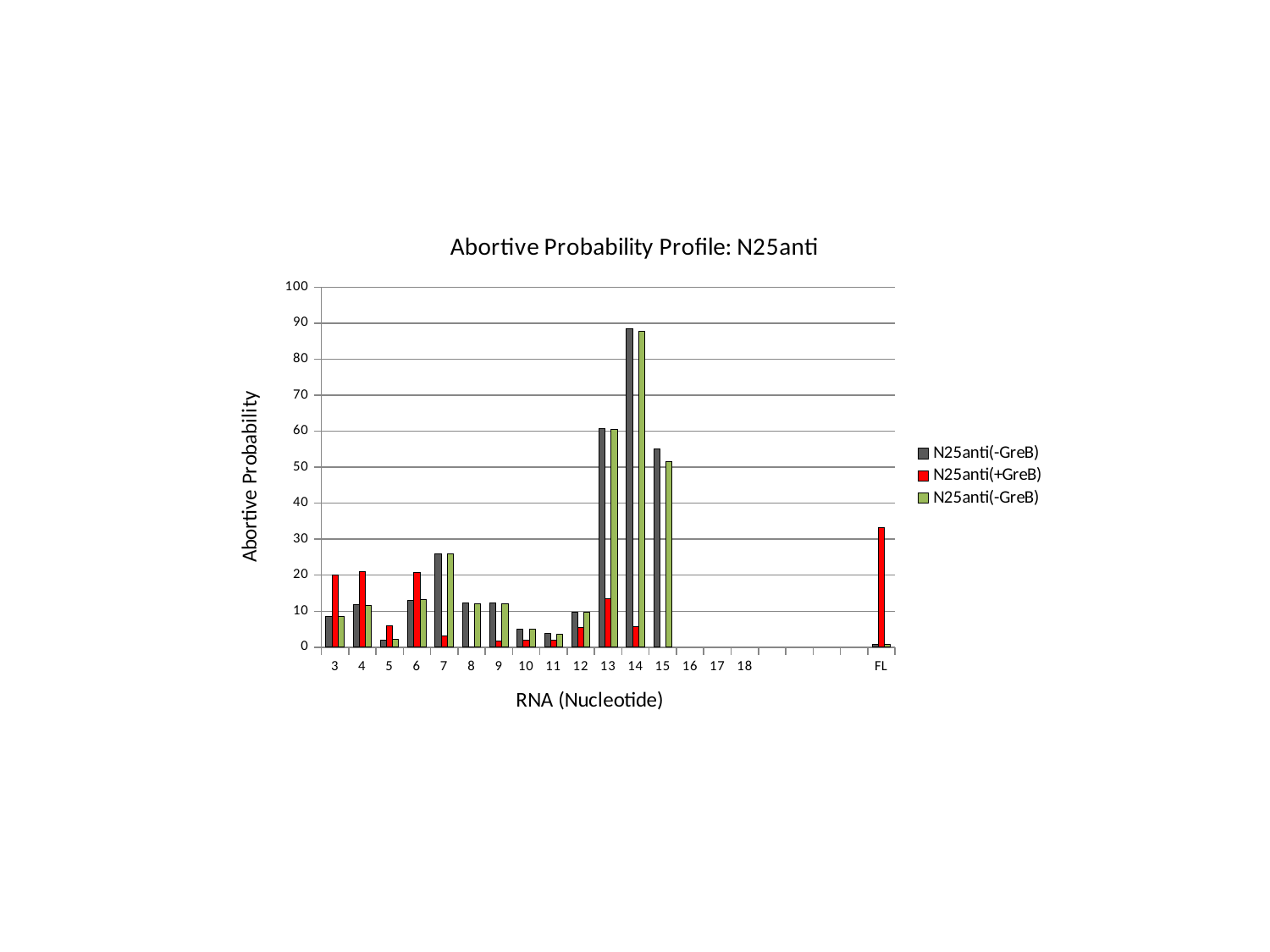

### Chart: Abortive Probability Profile: N25anti

| Category |  |  |  |
|---|---|---|---|
| 3 | 8.498321599173561 | 20.13577038269286 | 8.475328645676498 |
| 4 | 11.81487252726195 | 20.98780518617057 | 11.53097560457329 |
| 5 | 2.068732813776812 | 5.907649138367068 | 2.093265539075527 |
| 6 | 12.95097722624522 | 20.75506674798207 | 13.19450121193686 |
| 7 | 25.81228961070394 | 3.036787945079679 | 25.97196555419903 |
| 8 | 12.28243757485536 | 0.0 | 12.16157127113508 |
| 9 | 12.30592490175555 | 1.802327983898408 | 12.09925956819359 |
| 10 | 5.014488075047411 | 1.921241886459835 | 4.955458339958708 |
| 11 | 3.74231259342796 | 2.015551831641562 | 3.686853132721663 |
| 12 | 9.766876080442563 | 5.405719656411871 | 9.613013835708063 |
| 13 | 60.67353908586657 | 13.46901980047192 | 60.4619591402601 |
| 14 | 88.34004125569983 | 5.622248905337416 | 87.785766447703 |
| 15 | 54.97898308898827 | None | 51.67456793067324 |
| 16 | None | None | None |
| 17 | None | None | None |
| 18 | None | None | None |
|  | None | None | None |
|  | None | None | None |
|  | None | None | None |
|  | None | None | None |
| FL | 0.8 | 33.3 | 0.9 |